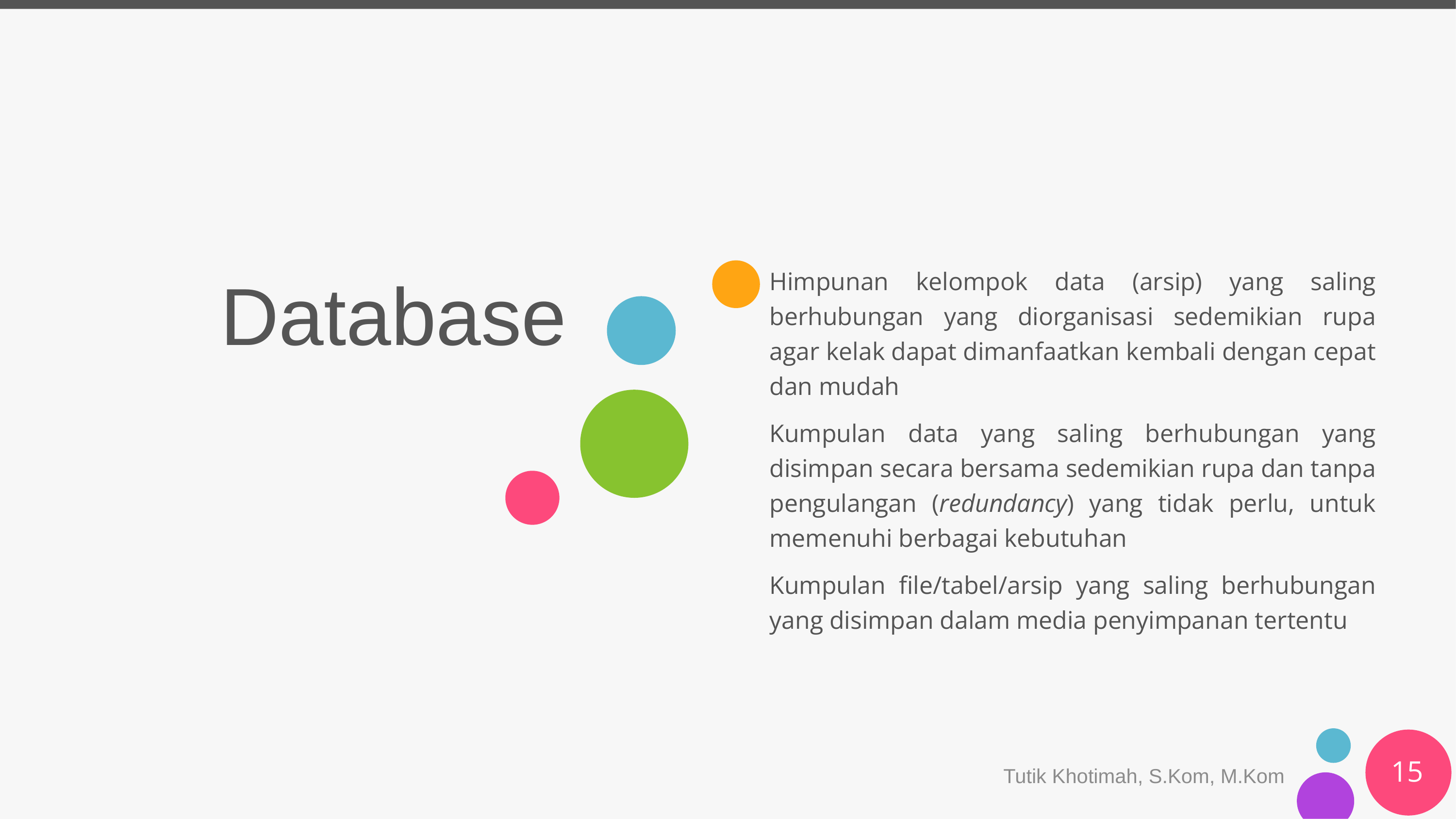

# Database
Himpunan kelompok data (arsip) yang saling berhubungan yang diorganisasi sedemikian rupa agar kelak dapat dimanfaatkan kembali dengan cepat dan mudah
Kumpulan data yang saling berhubungan yang disimpan secara bersama sedemikian rupa dan tanpa pengulangan (redundancy) yang tidak perlu, untuk memenuhi berbagai kebutuhan
Kumpulan file/tabel/arsip yang saling berhubungan yang disimpan dalam media penyimpanan tertentu
15
Tutik Khotimah, S.Kom, M.Kom